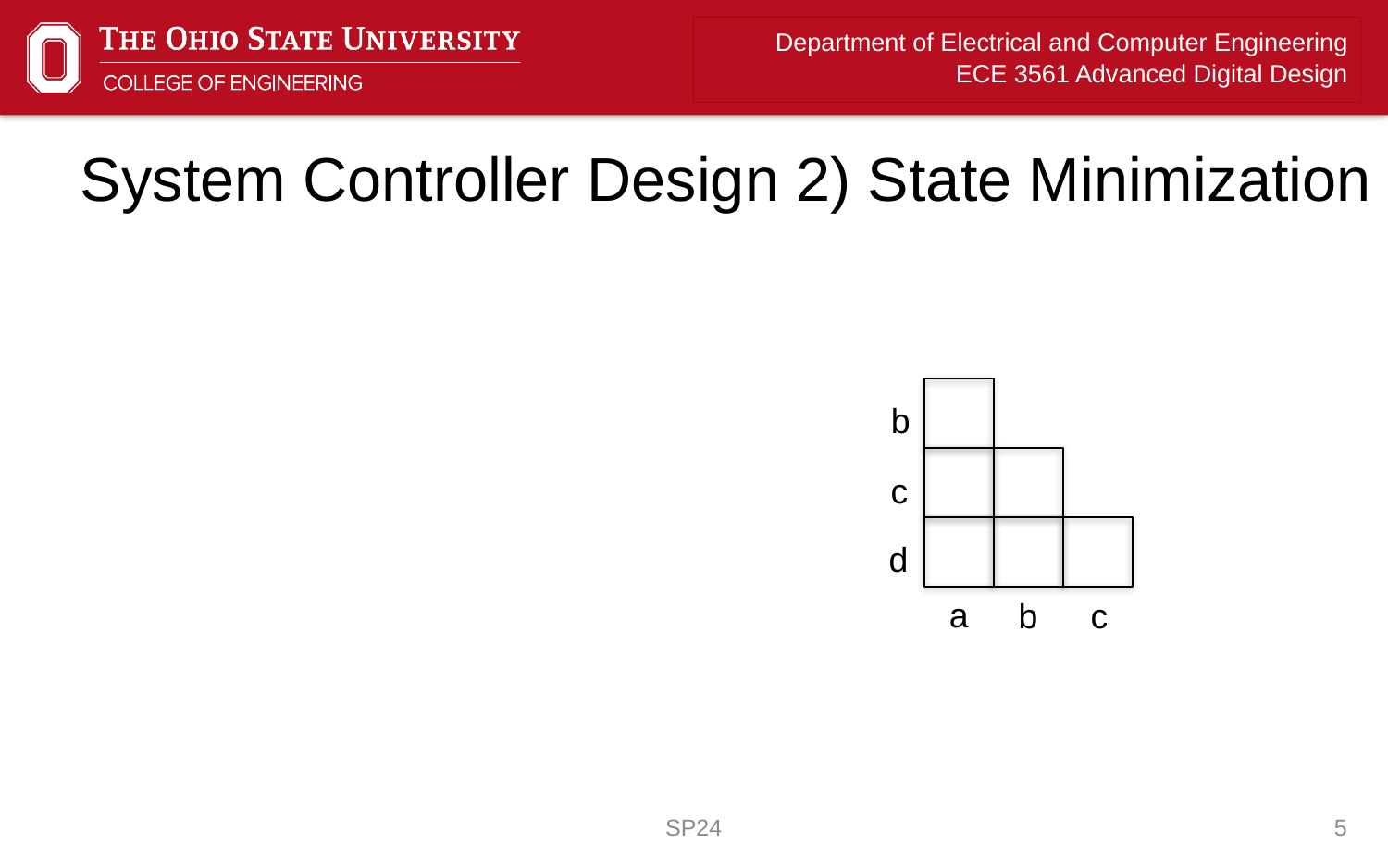

# System Controller Design 2) State Minimization

b

c

d
a
b
c
SP24
5